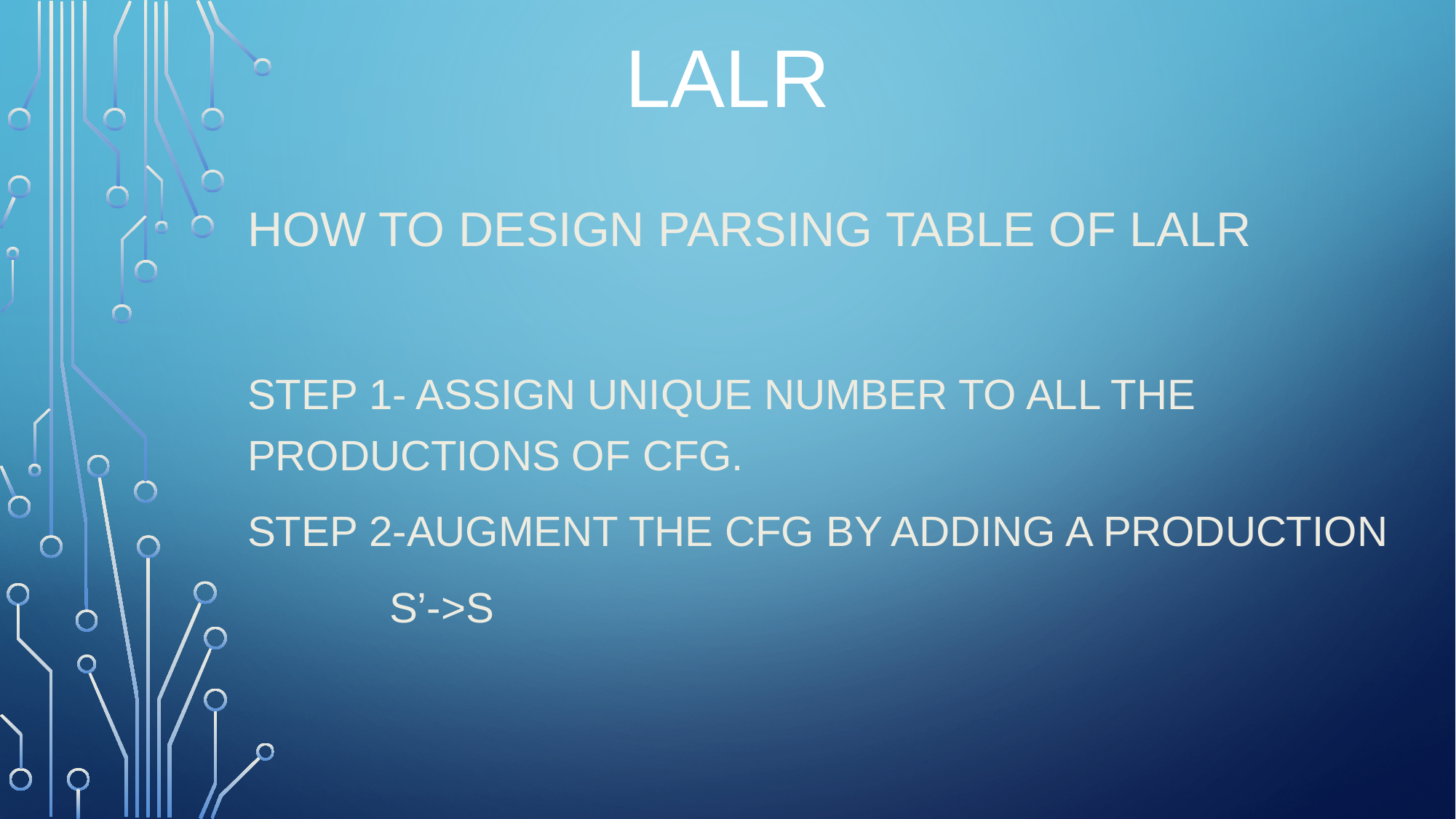

# LALR
HOW TO DESIGN PARSING TABLE OF LALR

Step 1- Assign unique number to all the productions of CFG.
Step 2-Augment the CFG by adding a production
            S’->S